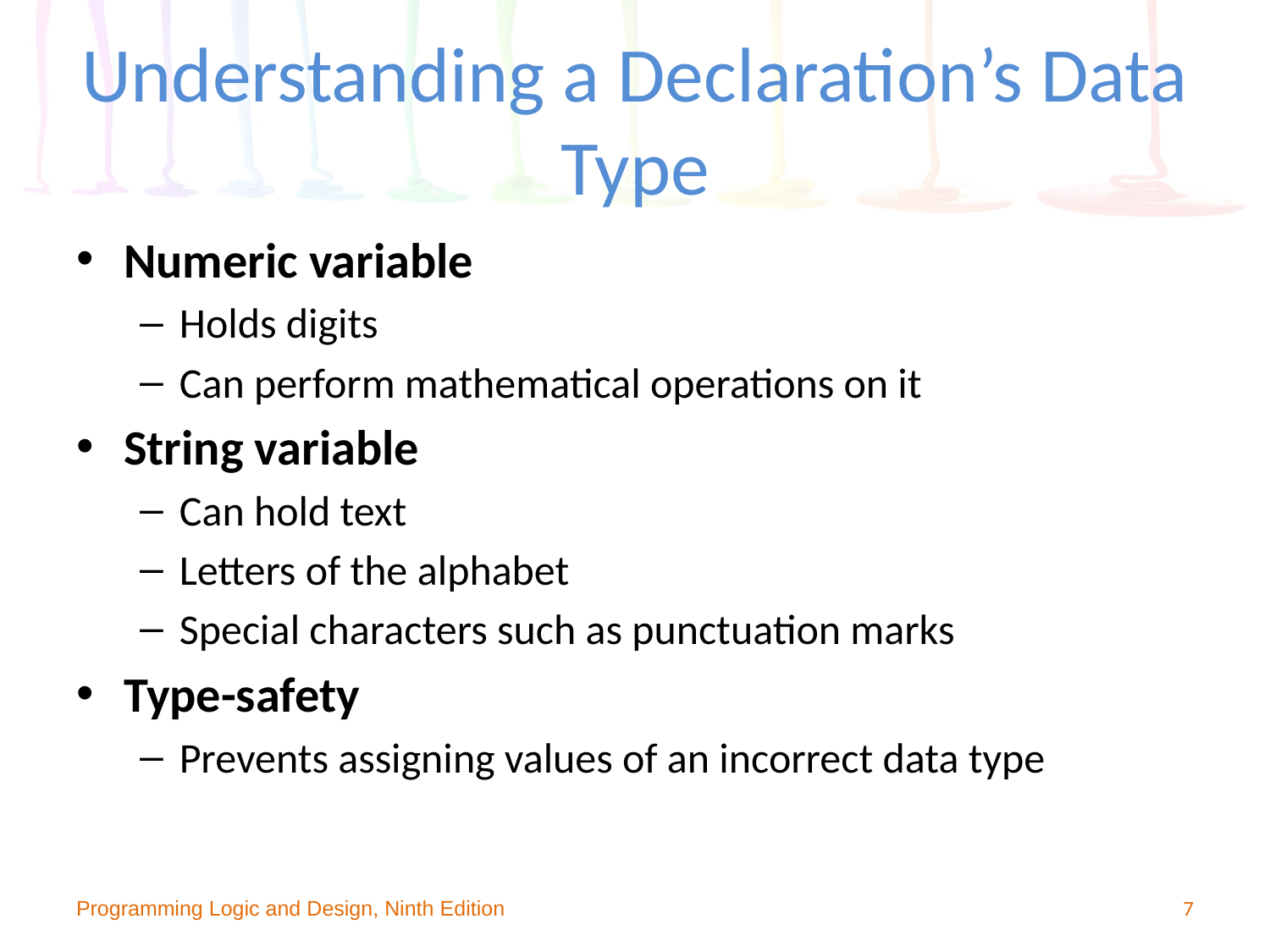

# Understanding a Declaration’s Data Type
Numeric variable
Holds digits
Can perform mathematical operations on it
String variable
Can hold text
Letters of the alphabet
Special characters such as punctuation marks
Type-safety
Prevents assigning values of an incorrect data type
Programming Logic and Design, Ninth Edition
7